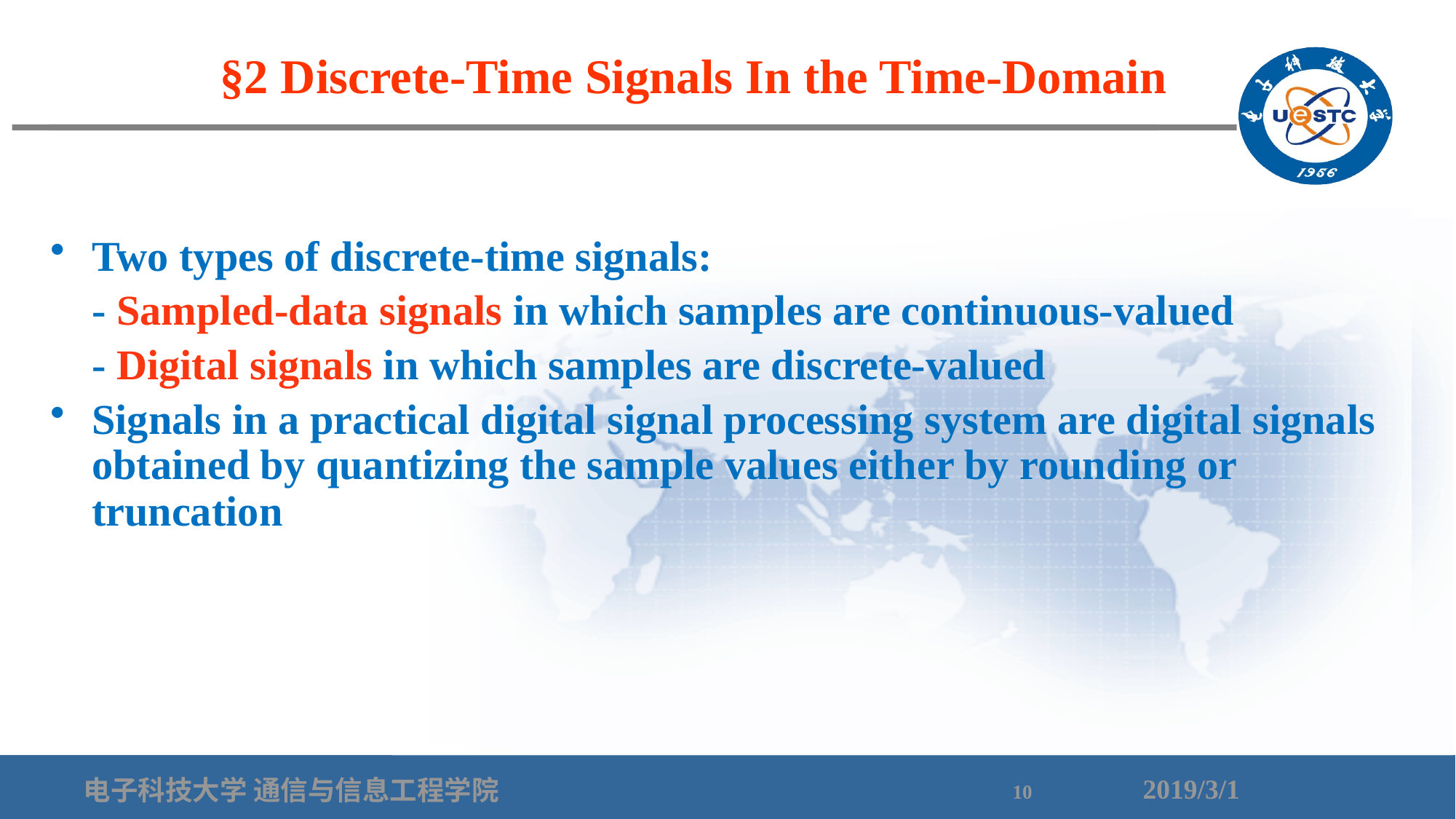

§2 Discrete-Time Signals In the Time-Domain
Two types of discrete-time signals:
	- Sampled-data signals in which samples are continuous-valued
	- Digital signals in which samples are discrete-valued
Signals in a practical digital signal processing system are digital signals obtained by quantizing the sample values either by rounding or truncation